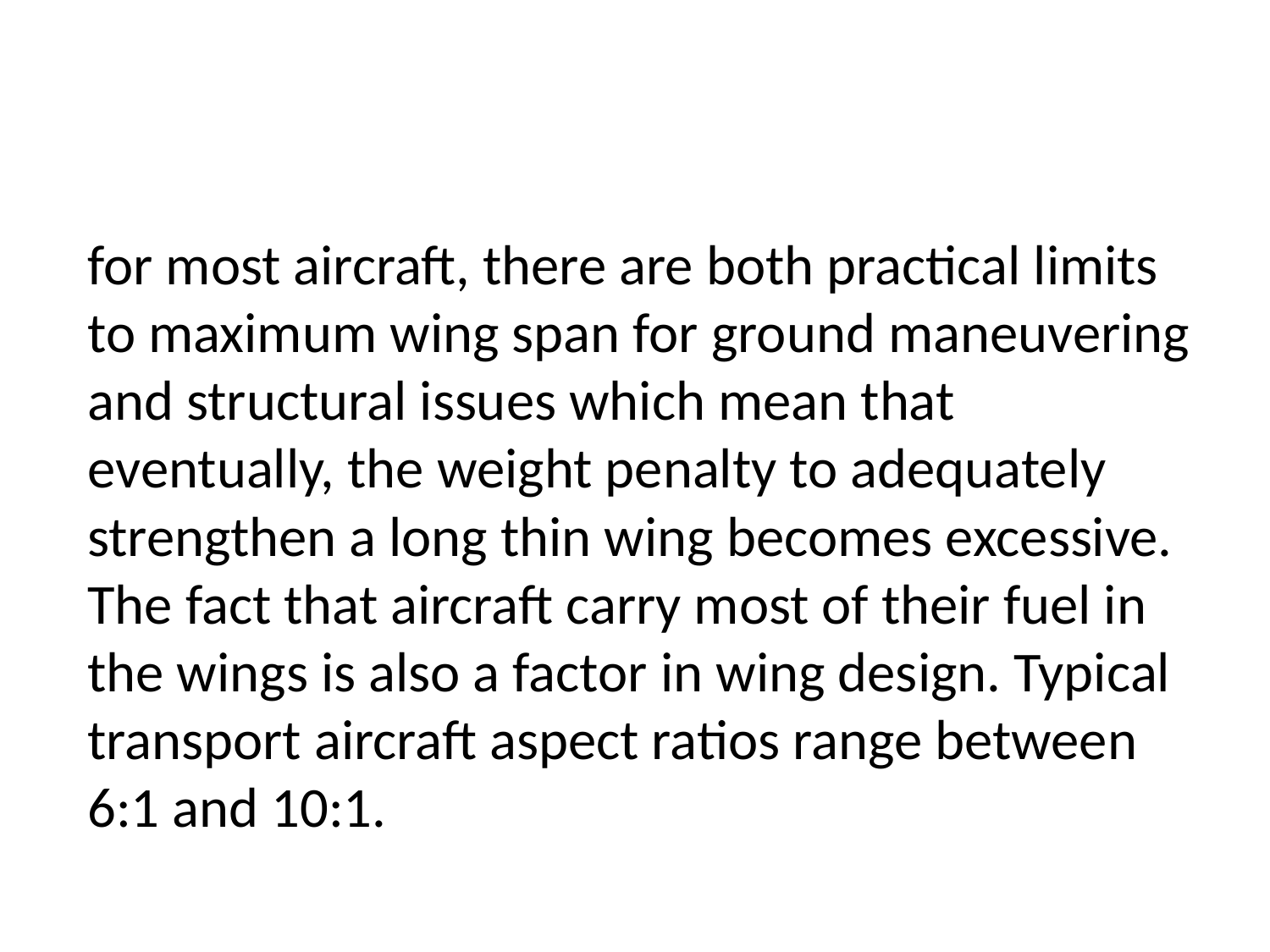

#
for most aircraft, there are both practical limits to maximum wing span for ground maneuvering and structural issues which mean that eventually, the weight penalty to adequately strengthen a long thin wing becomes excessive. The fact that aircraft carry most of their fuel in the wings is also a factor in wing design. Typical transport aircraft aspect ratios range between 6:1 and 10:1.